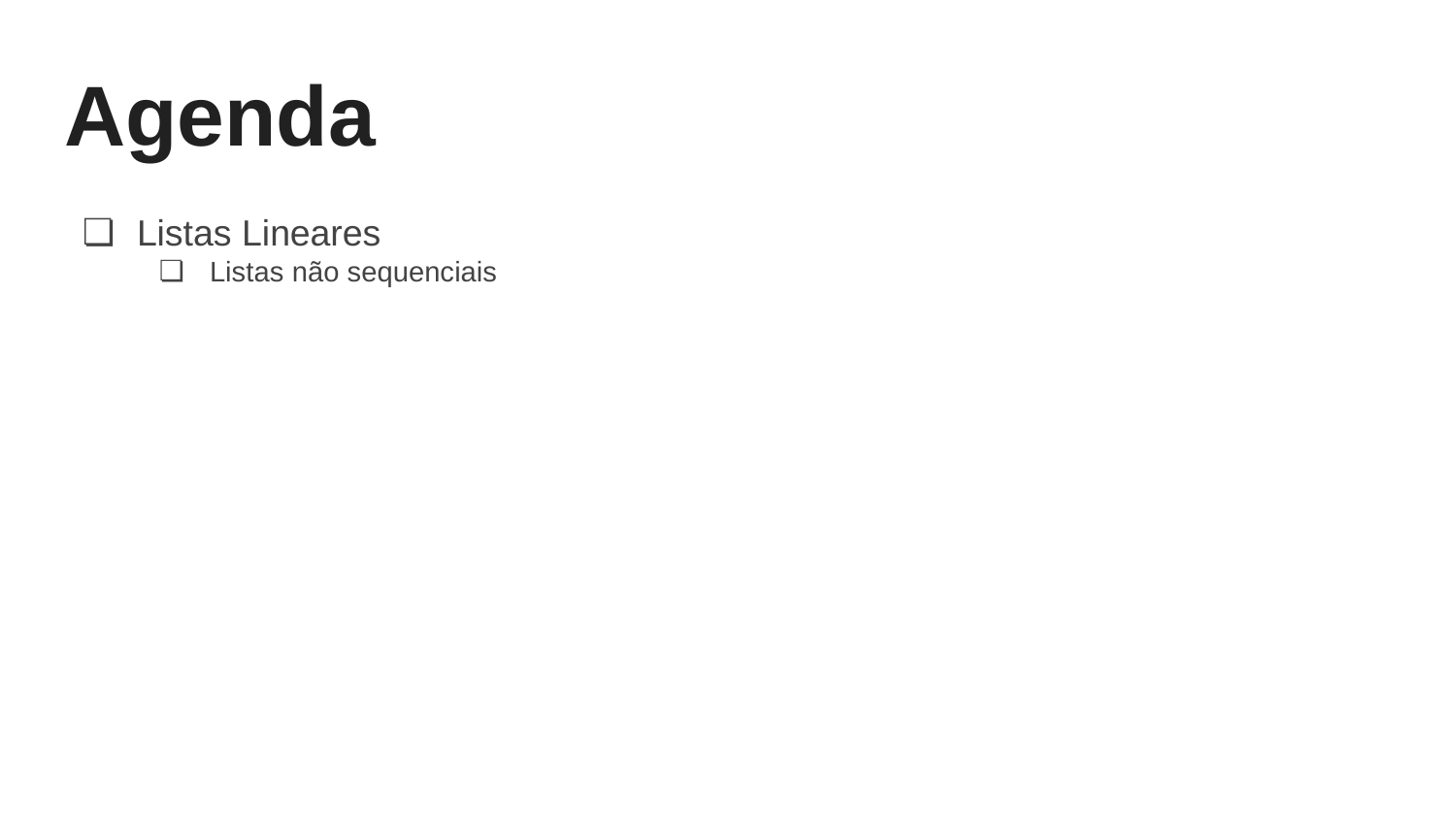

# Agenda
Listas Lineares
Listas não sequenciais